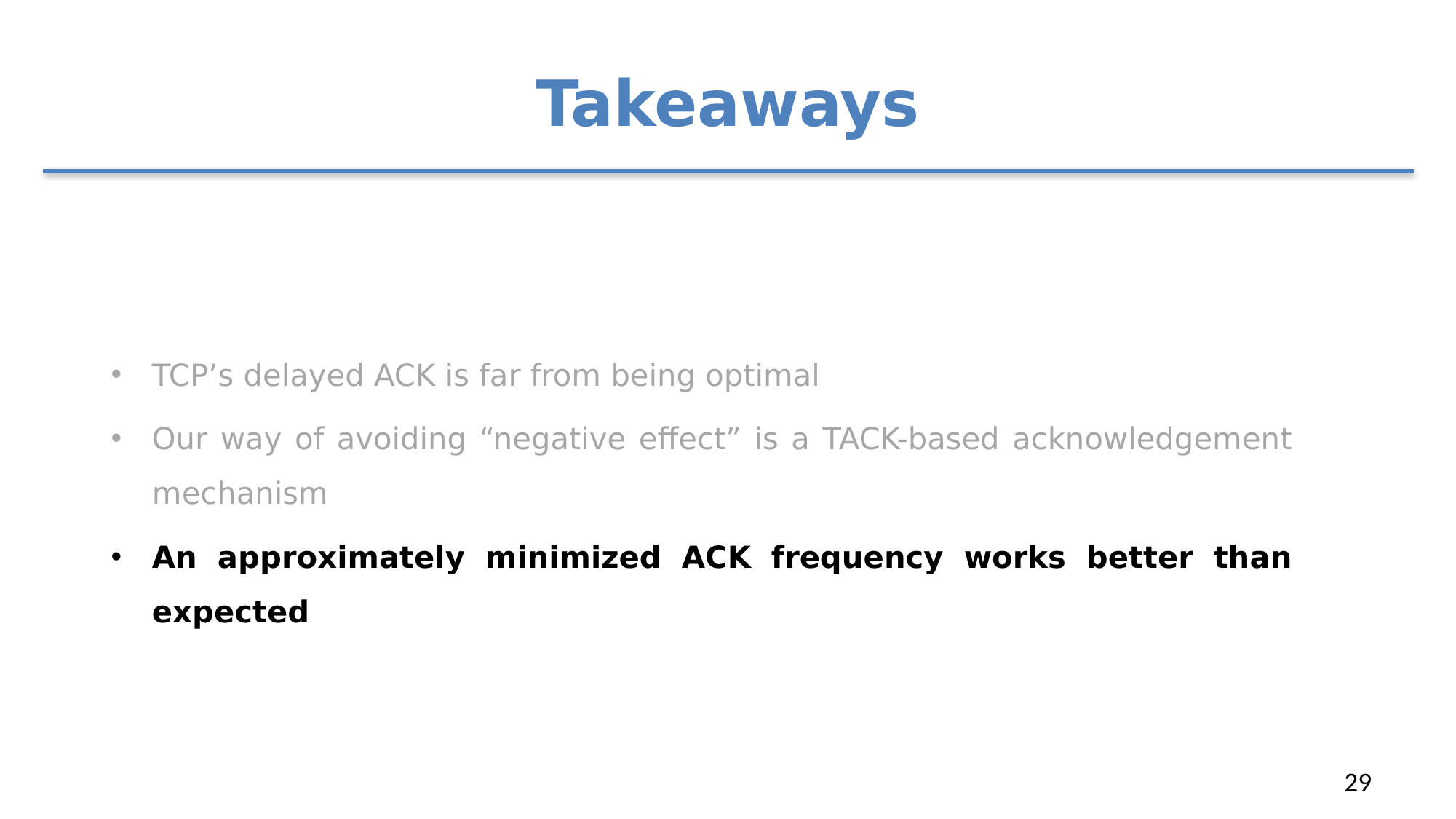

# Takeaways
TCP’s delayed ACK is far from being optimal
Our way of avoiding “negative effect” is a TACK-based acknowledgement mechanism
An approximately minimized ACK frequency works better than expected
29